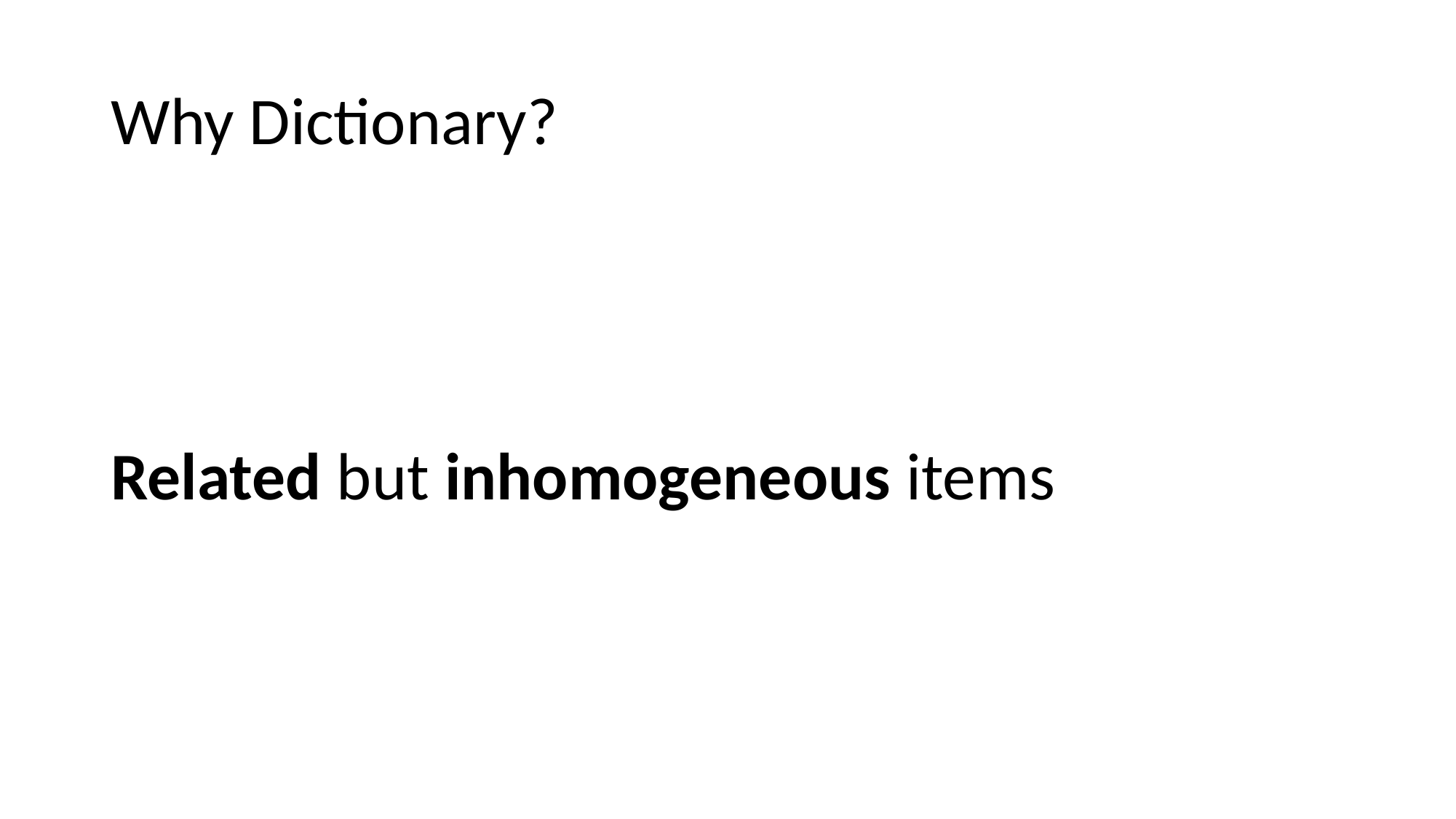

# Why Dictionary?
Related but inhomogeneous items